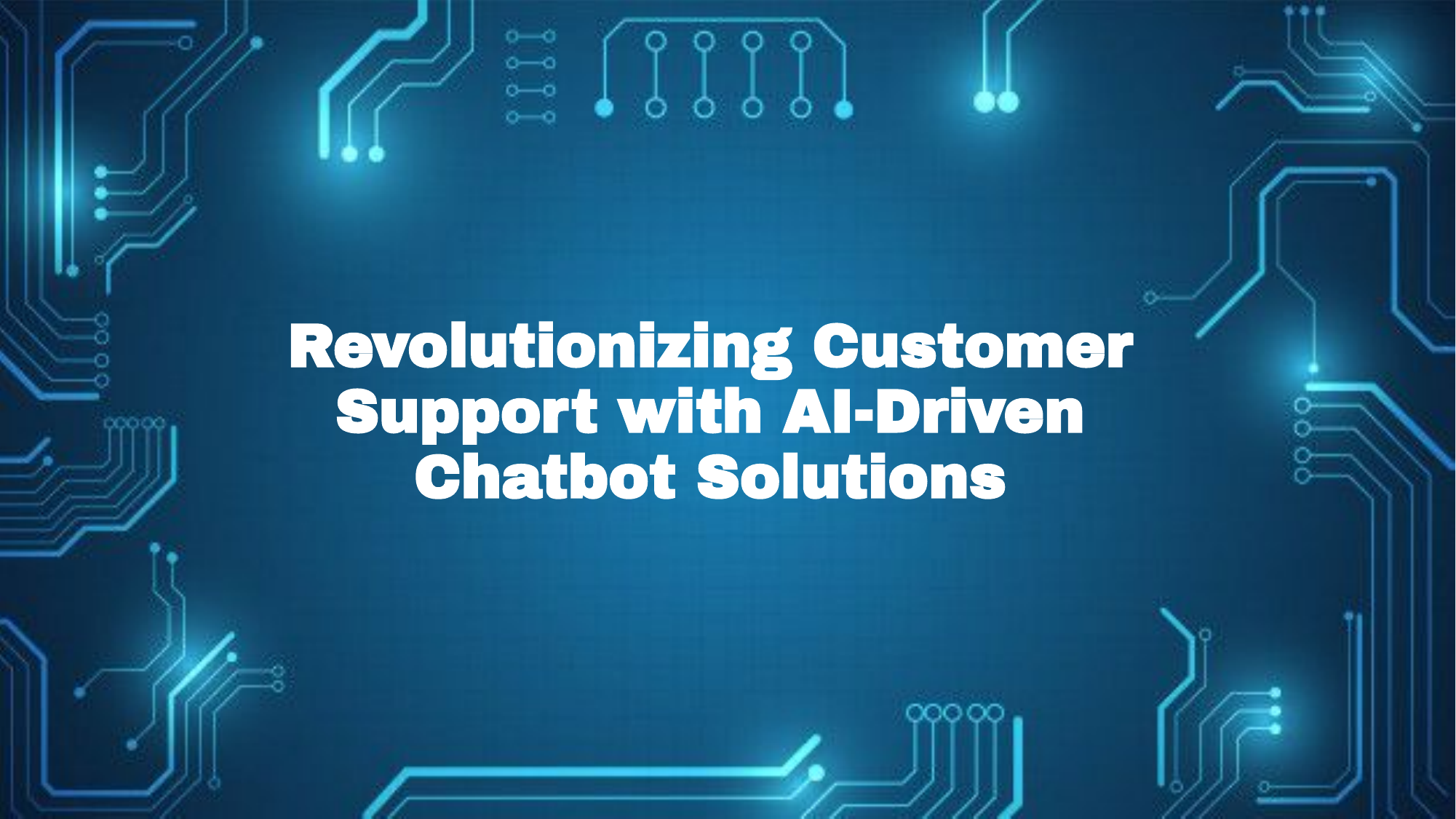

# Revolutionizing Customer Support with AI-Driven Chatbot Solutions